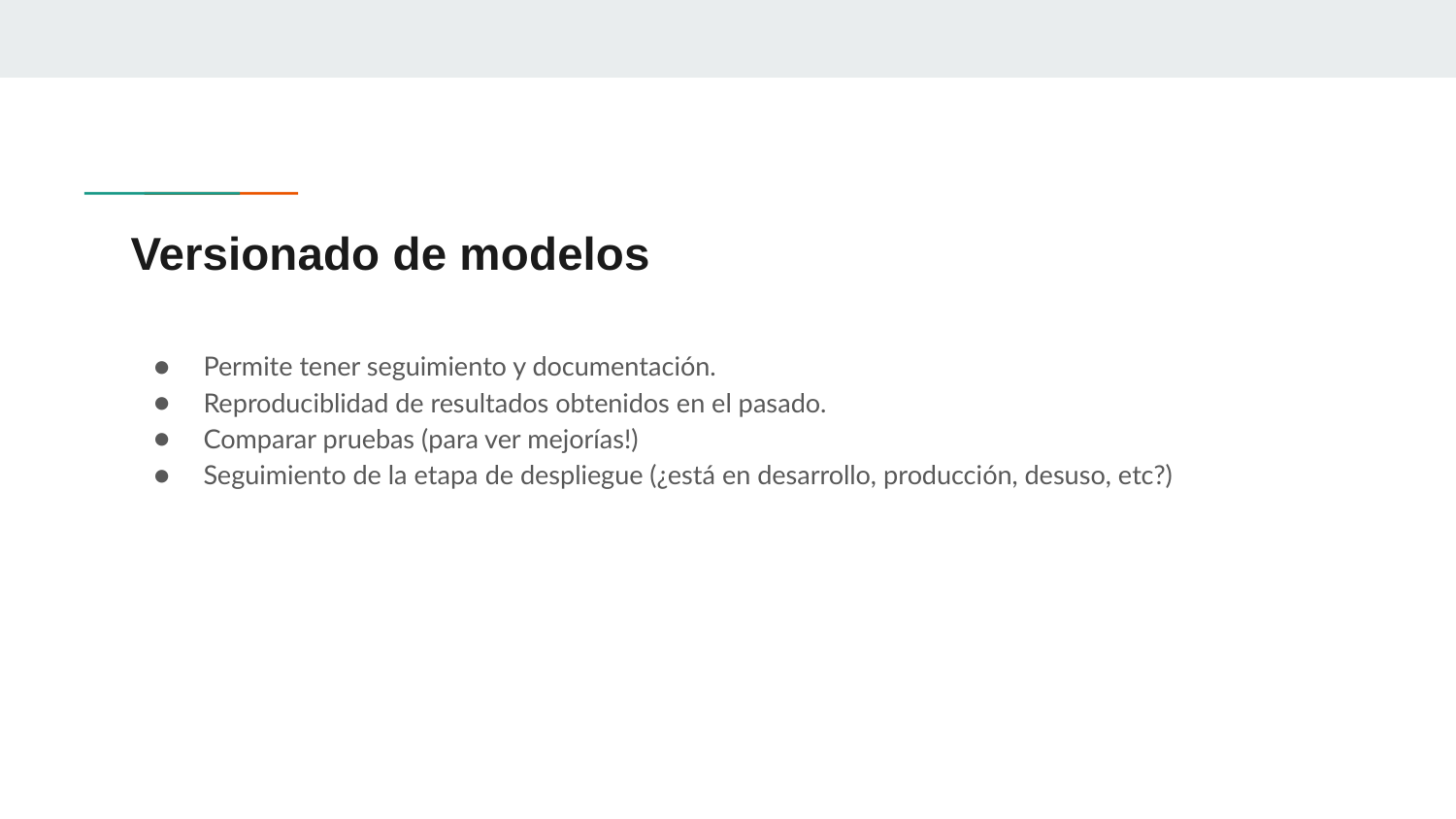

# Versionado de modelos

Permite tener seguimiento y documentación.
Reproduciblidad de resultados obtenidos en el pasado.
Comparar pruebas (para ver mejorías!)
Seguimiento de la etapa de despliegue (¿está en desarrollo, producción, desuso, etc?)